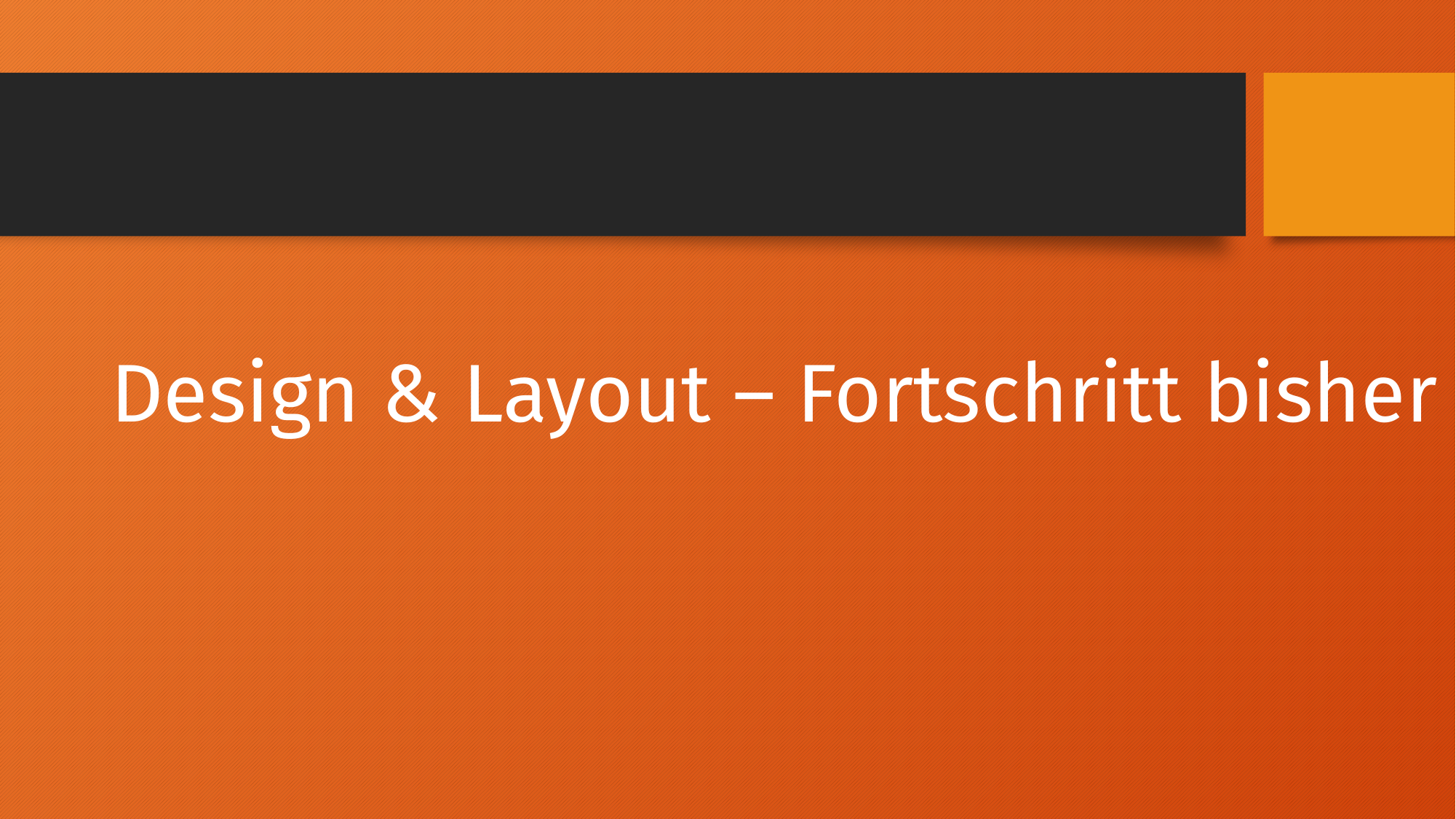

# Design & Layout – Fortschritt bisher